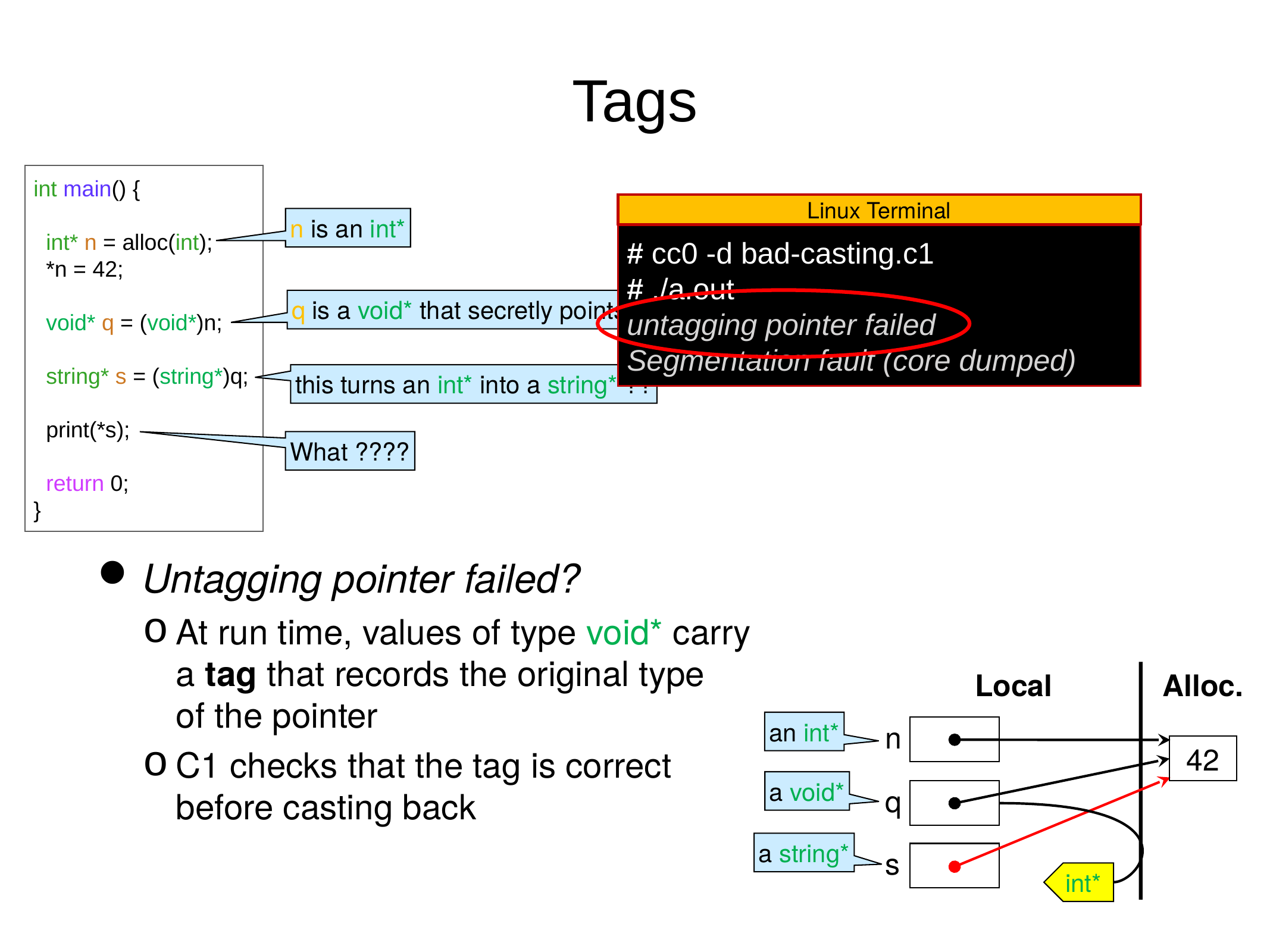

# Tags
int main() {

  int* n = alloc(int);
  *n = 42;

  void* q = (void*)n;

  string* s = (string*)q;

  print(*s);

  return 0;
}
Linux Terminal
n is an int*
# cc0 -d bad-casting.c1
# ./a.out
untagging pointer failed
Segmentation fault (core dumped)
q is a void* that secretly points to an int*

this turns an int* into a string* ??
What ????
Untagging pointer failed?
At run time, values of type void* carry
a tag that records the original type
of the pointer
C1 checks that the tag is correct
before casting back
Local
Alloc.
an int*
n

42
a void*
q

a string*
s

int*